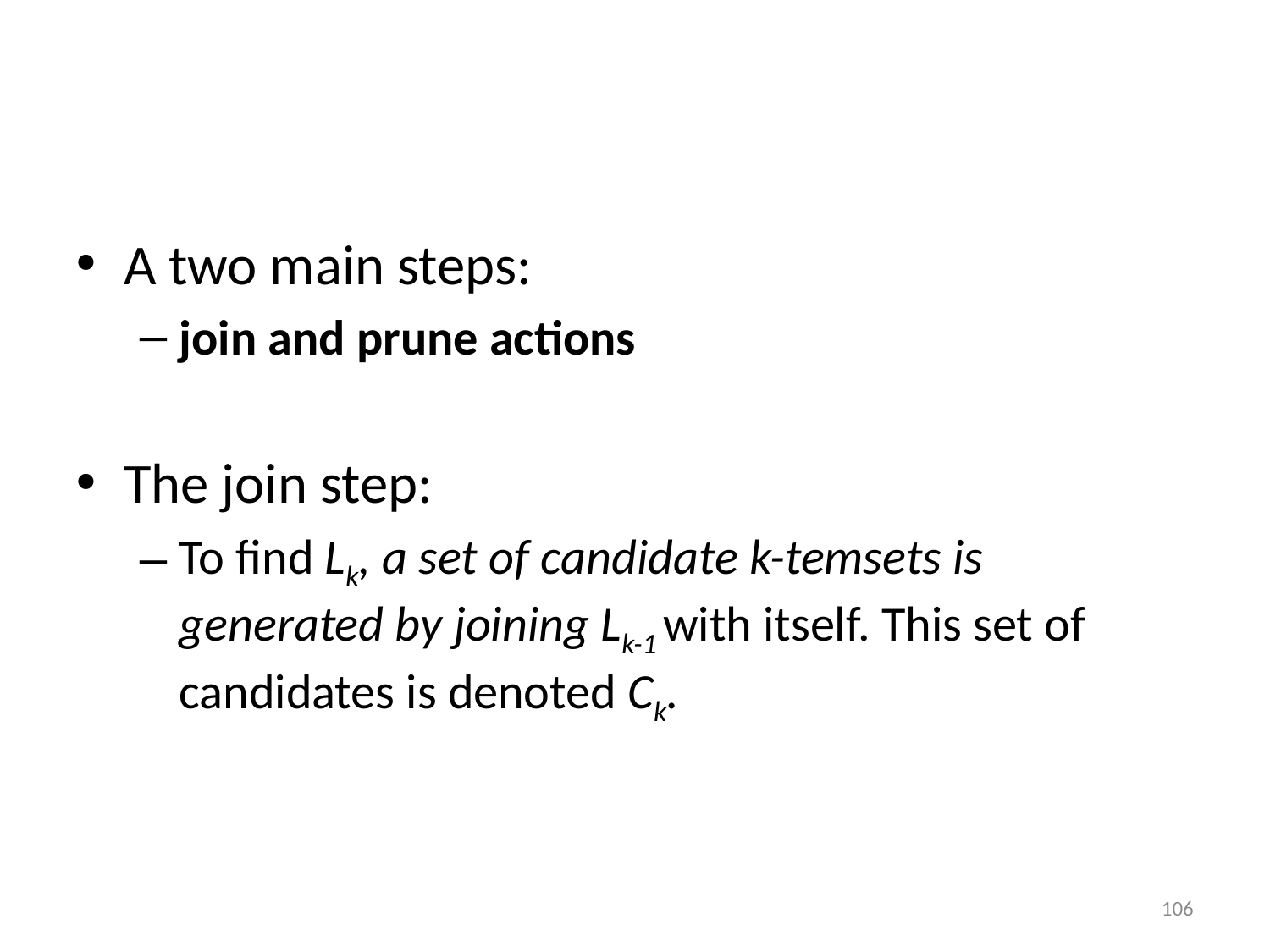

A two main steps:
join and prune actions

The join step:
To find Lk, a set of candidate k-temsets is generated by joining Lk-1 with itself. This set of candidates is denoted Ck.
106